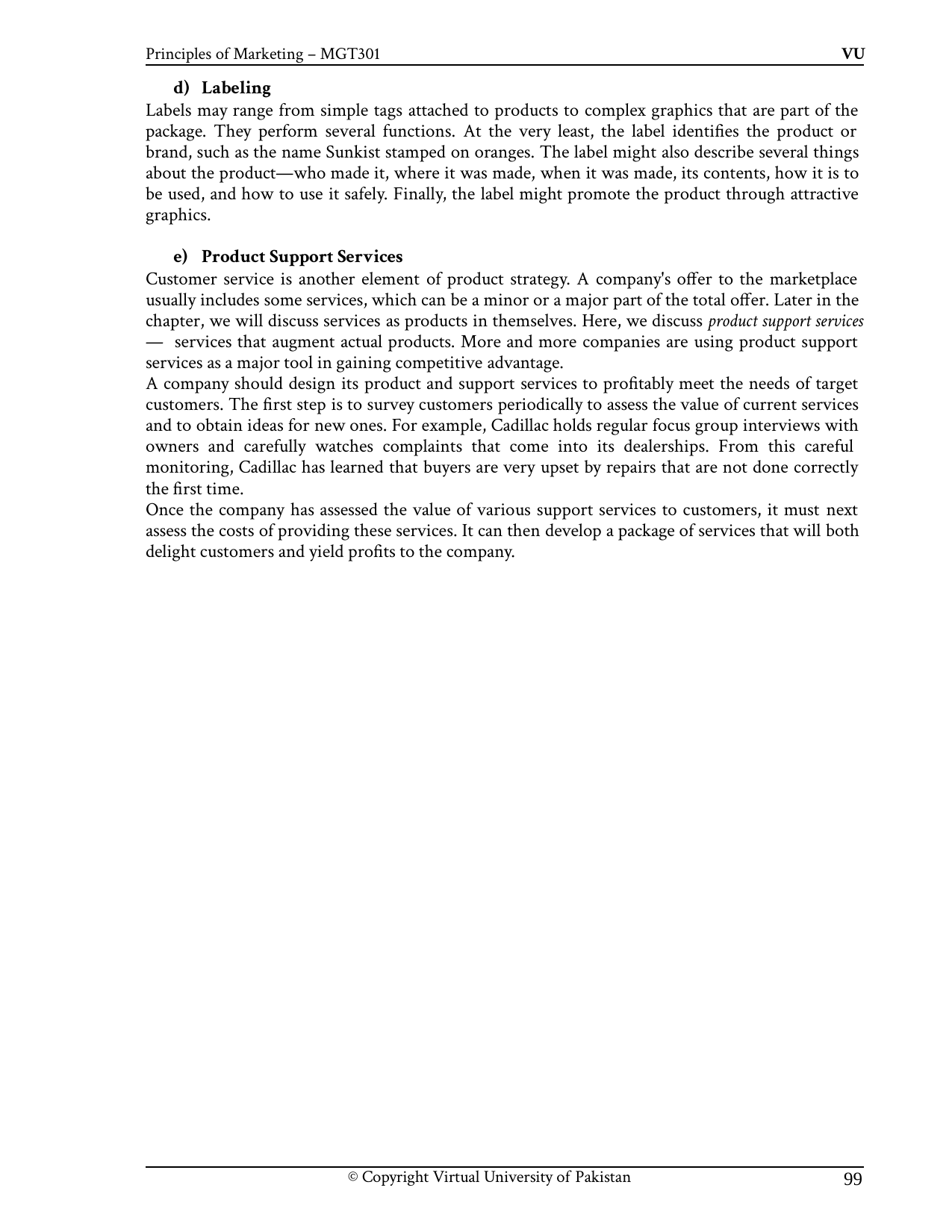

Principles of Marketing – MGT301	VU
Labeling
Labels may range from simple tags attached to products to complex graphics that are part of the  package. They perform several functions. At the very least, the label identifies the product or  brand, such as the name Sunkist stamped on oranges. The label might also describe several things  about the product—who made it, where it was made, when it was made, its contents, how it is to  be used, and how to use it safely. Finally, the label might promote the product through attractive  graphics.

Product Support Services
Customer service is another element of product strategy. A company's offer to the marketplace  usually includes some services, which can be a minor or a major part of the total offer. Later in the  chapter, we will discuss services as products in themselves. Here, we discuss product support services—  services that augment actual products. More and more companies are using product support  services as a major tool in gaining competitive advantage.
A company should design its product and support services to profitably meet the needs of target  customers. The first step is to survey customers periodically to assess the value of current services  and to obtain ideas for new ones. For example, Cadillac holds regular focus group interviews with  owners and carefully watches complaints that come into its dealerships. From this careful  monitoring, Cadillac has learned that buyers are very upset by repairs that are not done correctly  the first time.
Once the company has assessed the value of various support services to customers, it must next  assess the costs of providing these services. It can then develop a package of services that will both  delight customers and yield profits to the company.

© Copyright Virtual University of Pakistan
99